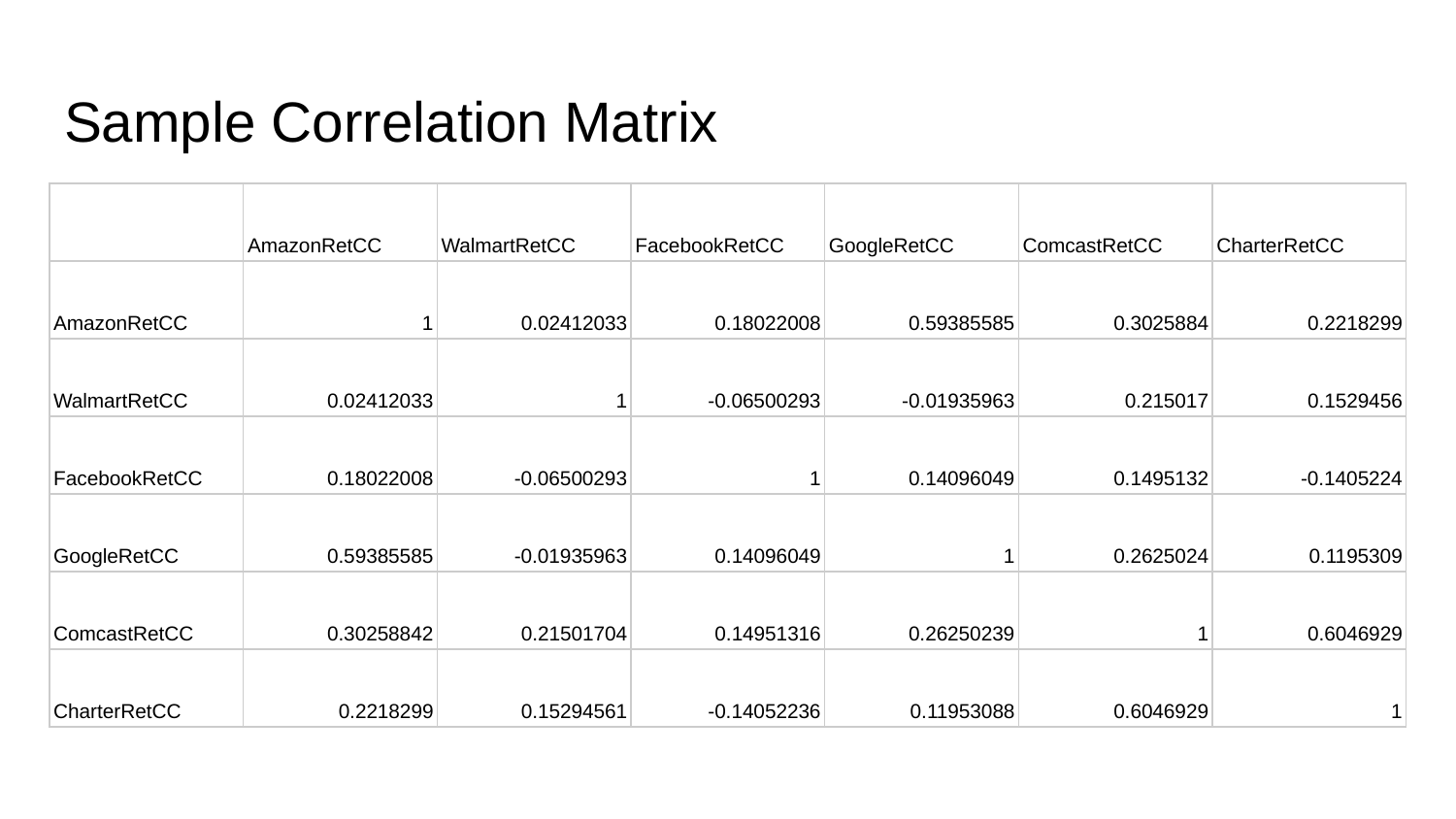

# Sample Correlation Matrix

|  | AmazonRetCC | WalmartRetCC | FacebookRetCC | GoogleRetCC | ComcastRetCC | CharterRetCC |
| --- | --- | --- | --- | --- | --- | --- |
| AmazonRetCC | 1 | 0.02412033 | 0.18022008 | 0.59385585 | 0.3025884 | 0.2218299 |
| WalmartRetCC | 0.02412033 | 1 | -0.06500293 | -0.01935963 | 0.215017 | 0.1529456 |
| FacebookRetCC | 0.18022008 | -0.06500293 | 1 | 0.14096049 | 0.1495132 | -0.1405224 |
| GoogleRetCC | 0.59385585 | -0.01935963 | 0.14096049 | 1 | 0.2625024 | 0.1195309 |
| ComcastRetCC | 0.30258842 | 0.21501704 | 0.14951316 | 0.26250239 | 1 | 0.6046929 |
| CharterRetCC | 0.2218299 | 0.15294561 | -0.14052236 | 0.11953088 | 0.6046929 | 1 |